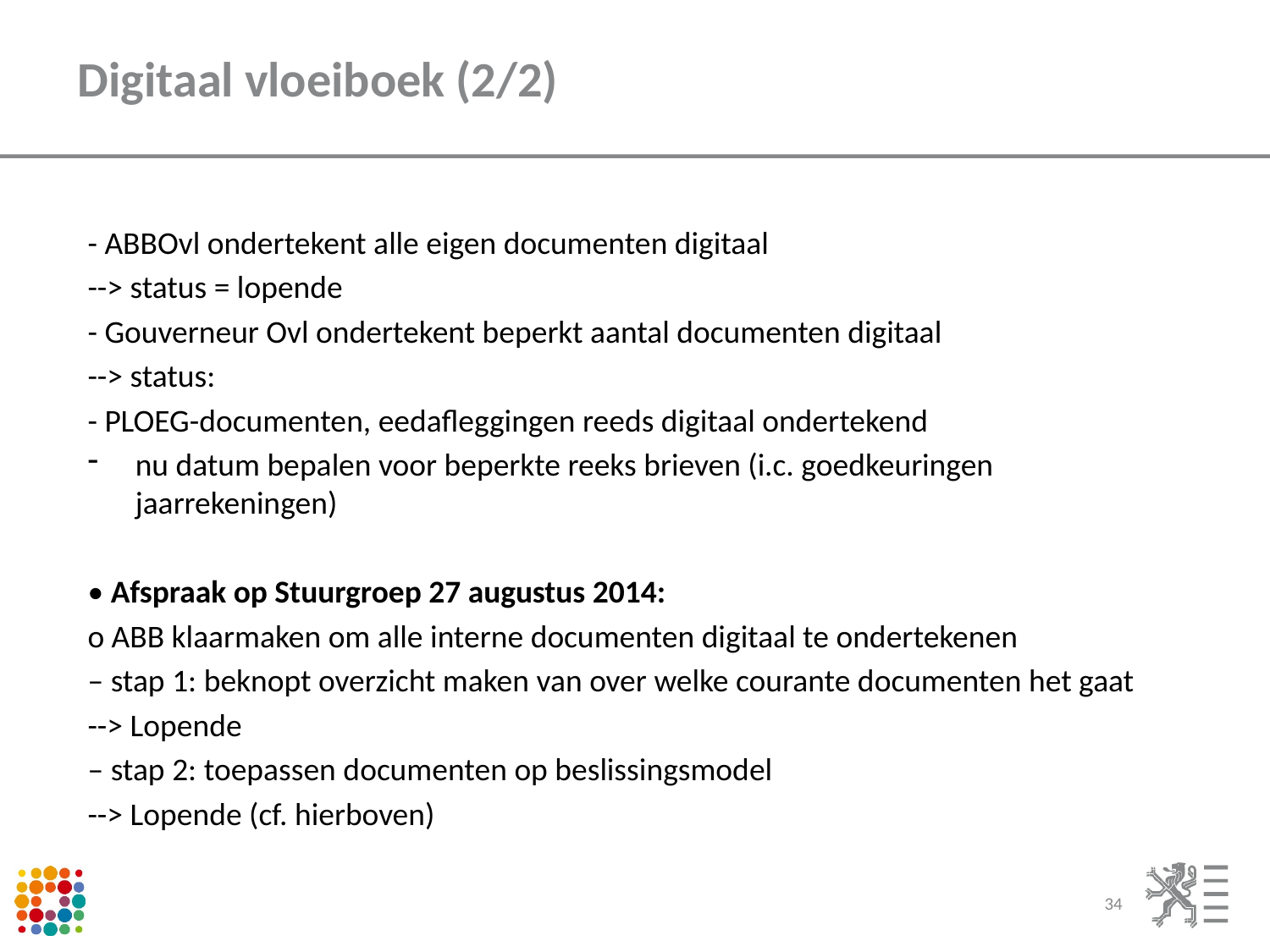

# Digitaal vloeiboek (2/2)

- ABBOvl ondertekent alle eigen documenten digitaal
--> status = lopende
- Gouverneur Ovl ondertekent beperkt aantal documenten digitaal
--> status:
- PLOEG-documenten, eedafleggingen reeds digitaal ondertekend
nu datum bepalen voor beperkte reeks brieven (i.c. goedkeuringen jaarrekeningen)

• Afspraak op Stuurgroep 27 augustus 2014:
o ABB klaarmaken om alle interne documenten digitaal te ondertekenen
– stap 1: beknopt overzicht maken van over welke courante documenten het gaat
--> Lopende
– stap 2: toepassen documenten op beslissingsmodel
--> Lopende (cf. hierboven)

34